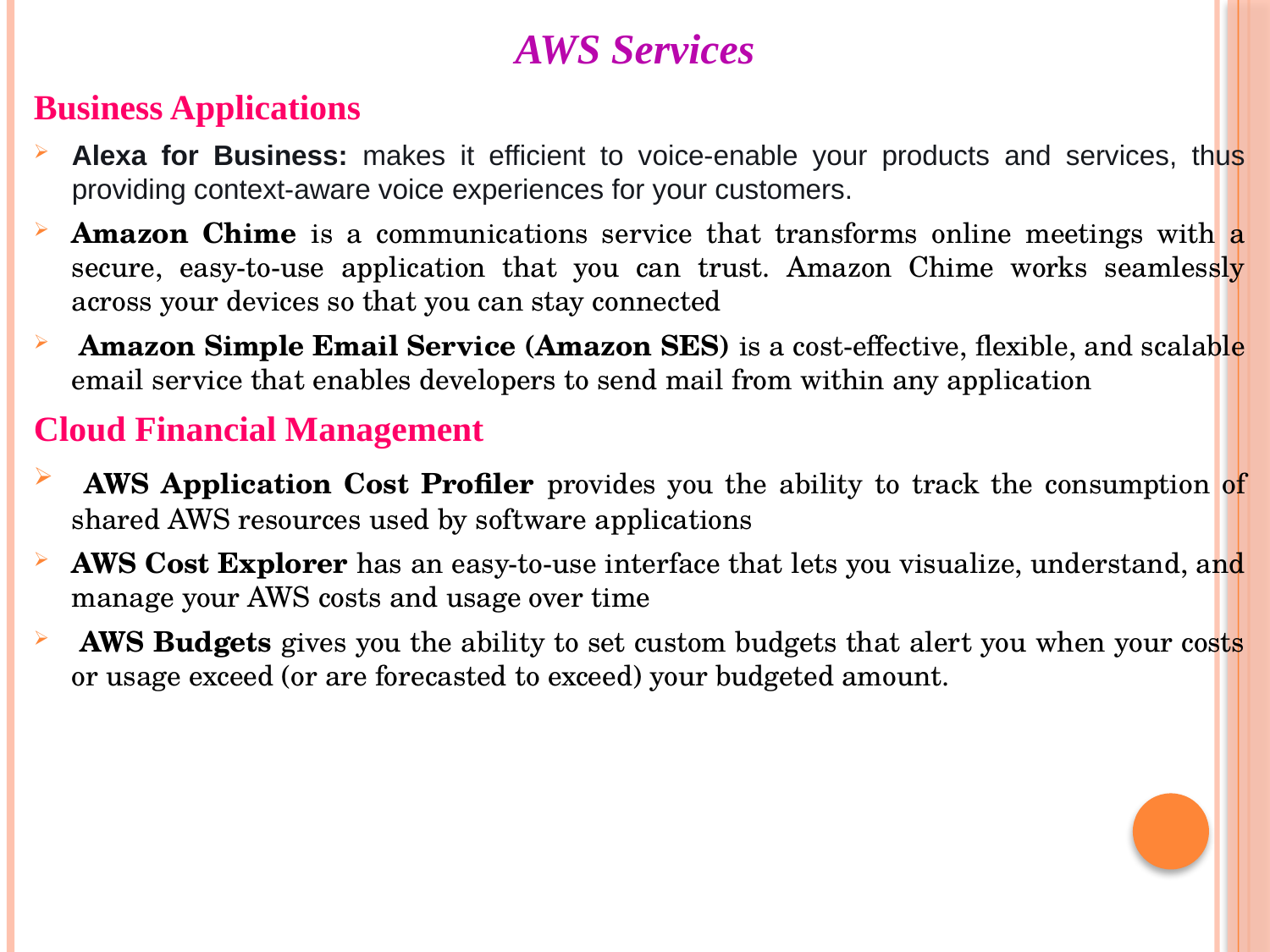

# AWS Services
Business Applications
Alexa for Business: makes it efficient to voice-enable your products and services, thus providing context-aware voice experiences for your customers.
Amazon Chime is a communications service that transforms online meetings with a secure, easy-to-use application that you can trust. Amazon Chime works seamlessly across your devices so that you can stay connected
 Amazon Simple Email Service (Amazon SES) is a cost-effective, flexible, and scalable email service that enables developers to send mail from within any application
Cloud Financial Management
 AWS Application Cost Profiler provides you the ability to track the consumption of shared AWS resources used by software applications
AWS Cost Explorer has an easy-to-use interface that lets you visualize, understand, and manage your AWS costs and usage over time
 AWS Budgets gives you the ability to set custom budgets that alert you when your costs or usage exceed (or are forecasted to exceed) your budgeted amount.